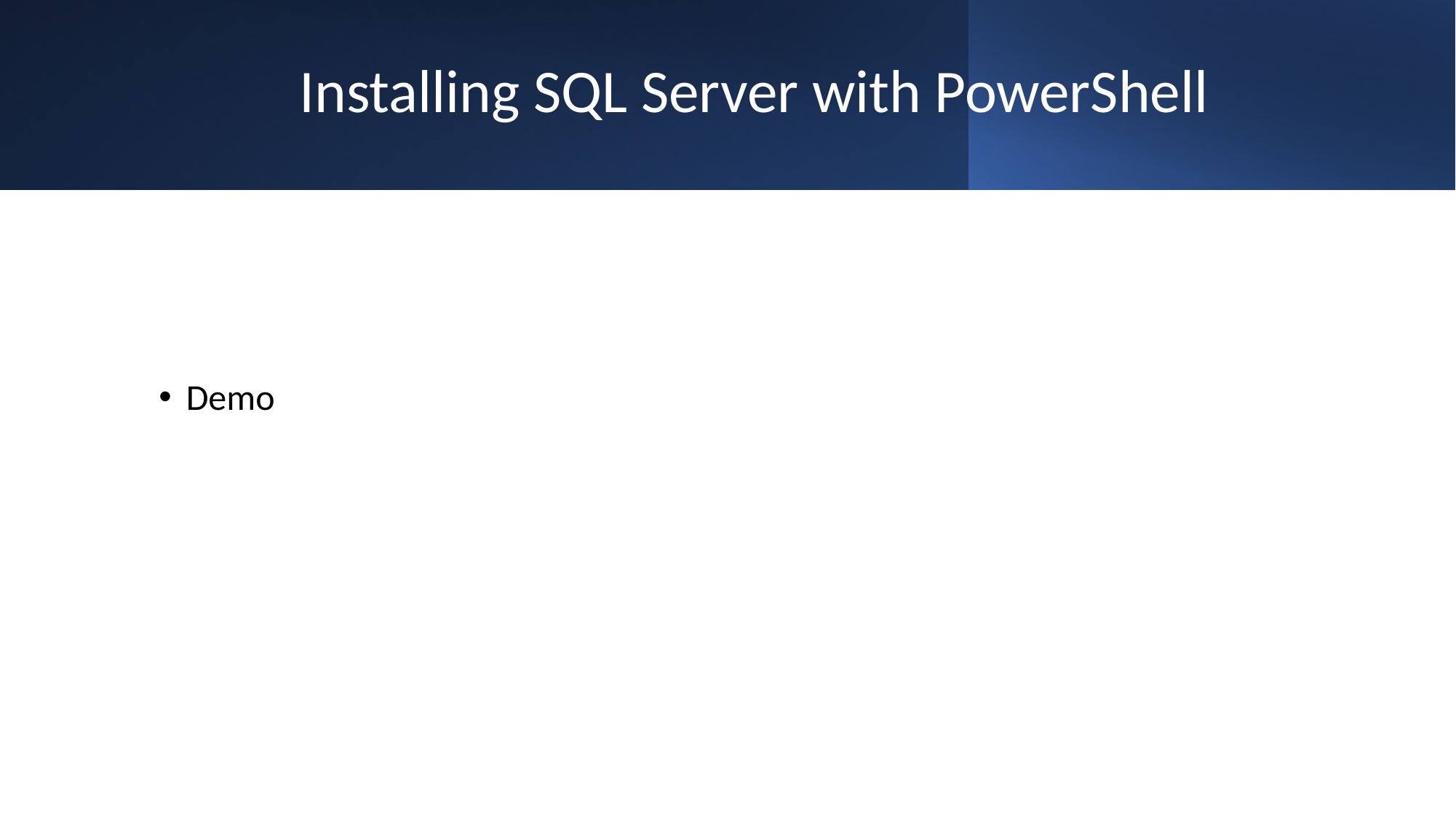

# Installing SQL Server with PowerShell
Demo